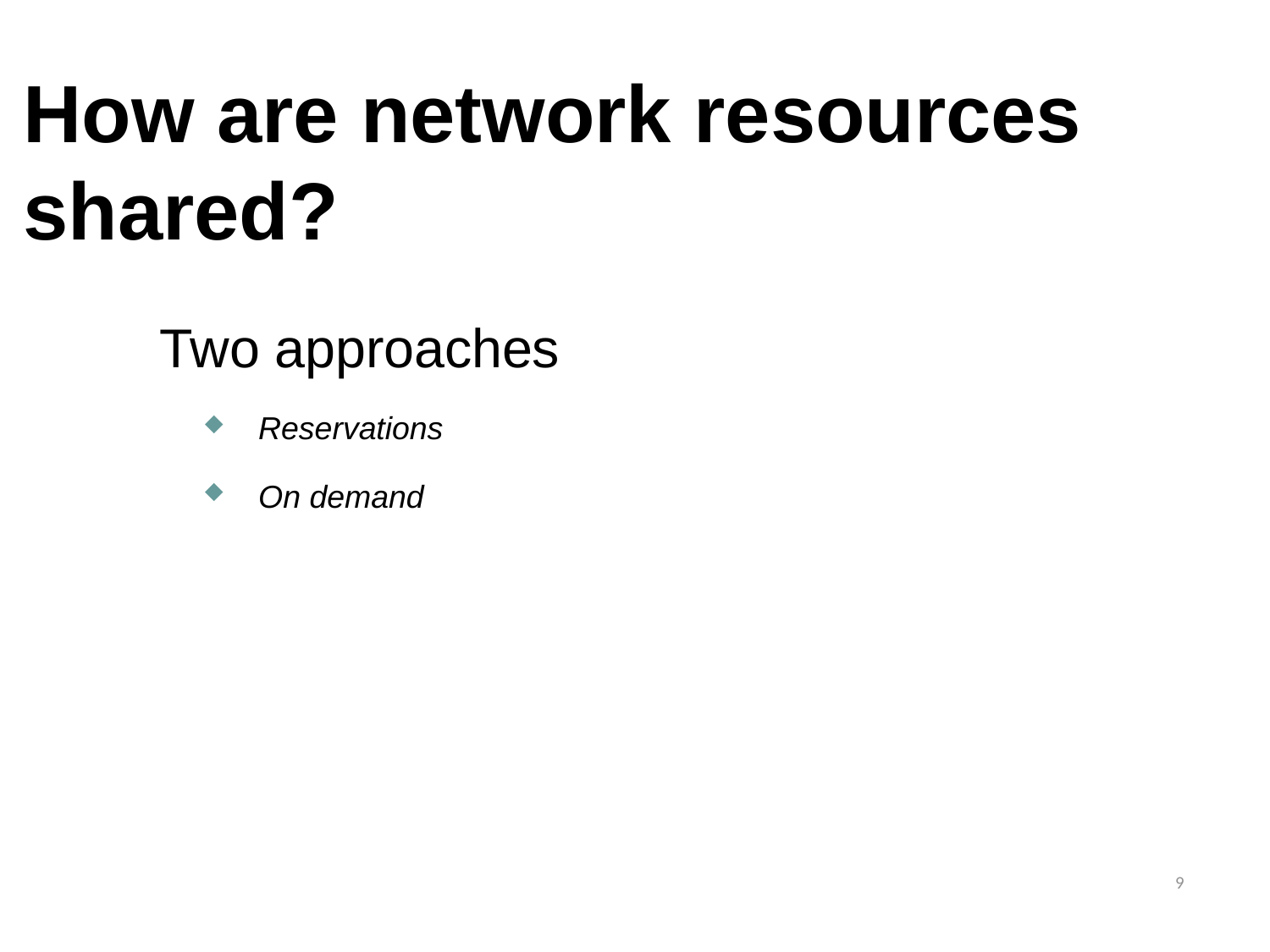

# How are network resources shared?
Two approaches
Reservations
On demand

9